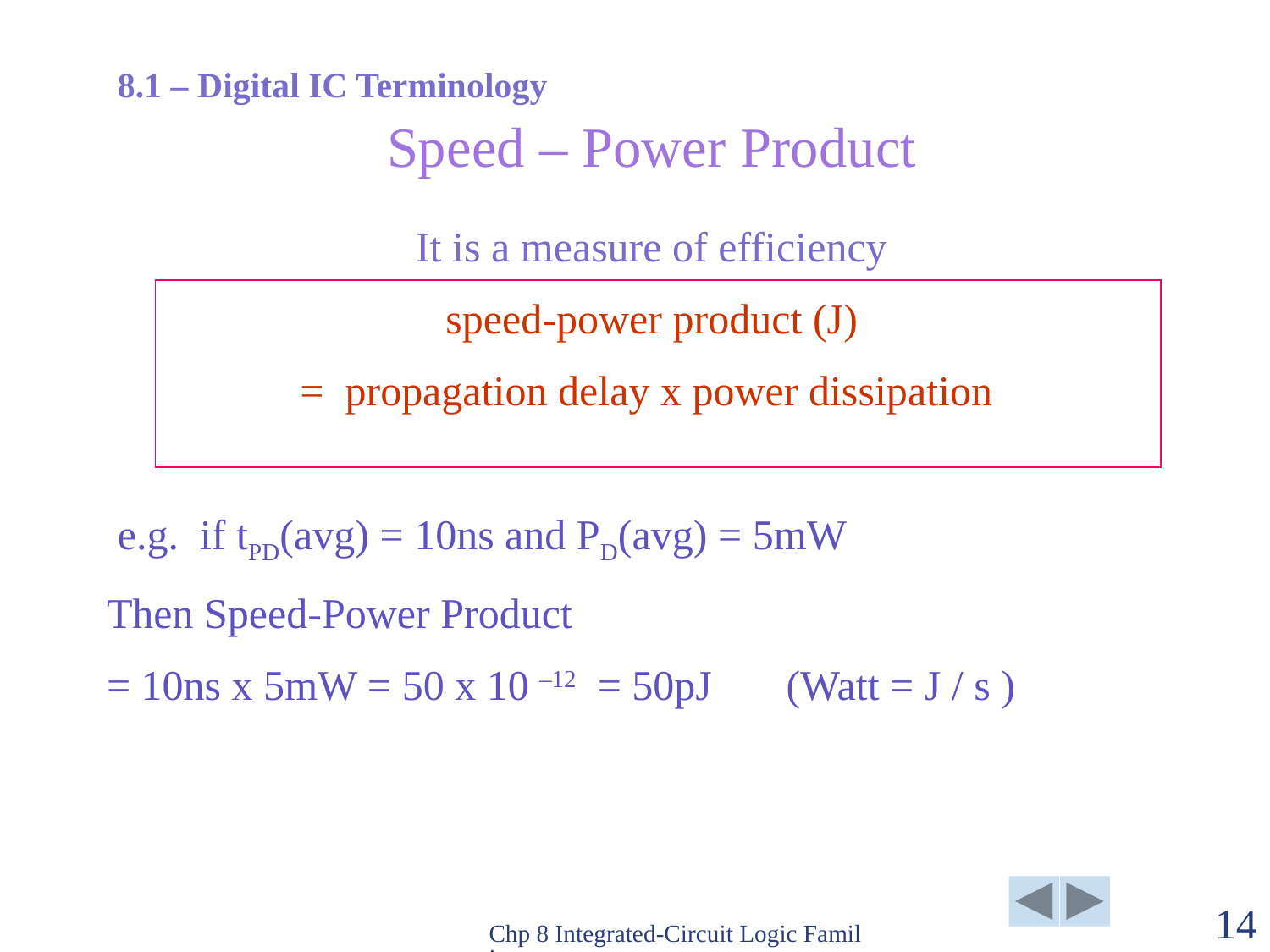

8.1 – Digital IC Terminology
# Speed – Power Product
  It is a measure of efficiency
  speed-power product (J)
 =  propagation delay x power dissipation

 e.g.  if tPD(avg) = 10ns and PD(avg) = 5mW
Then Speed-Power Product
= 10ns x 5mW = 50 x 10 –12  = 50pJ       (Watt = J / s )

Chp 8 Integrated-Circuit Logic Families
14